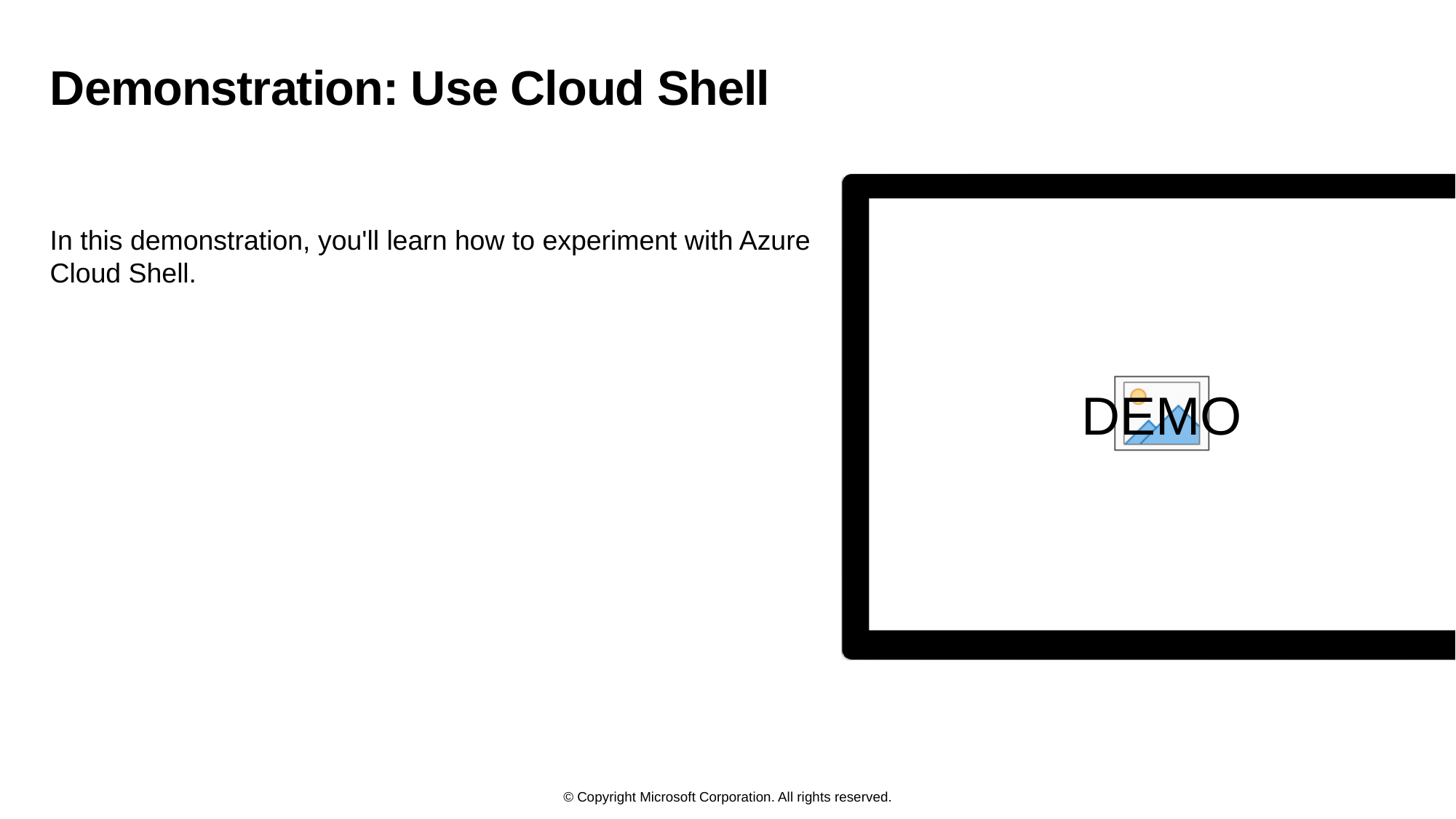

# Demonstration: Use Cloud Shell

In this demonstration, you'll learn how to experiment with Azure Cloud Shell.